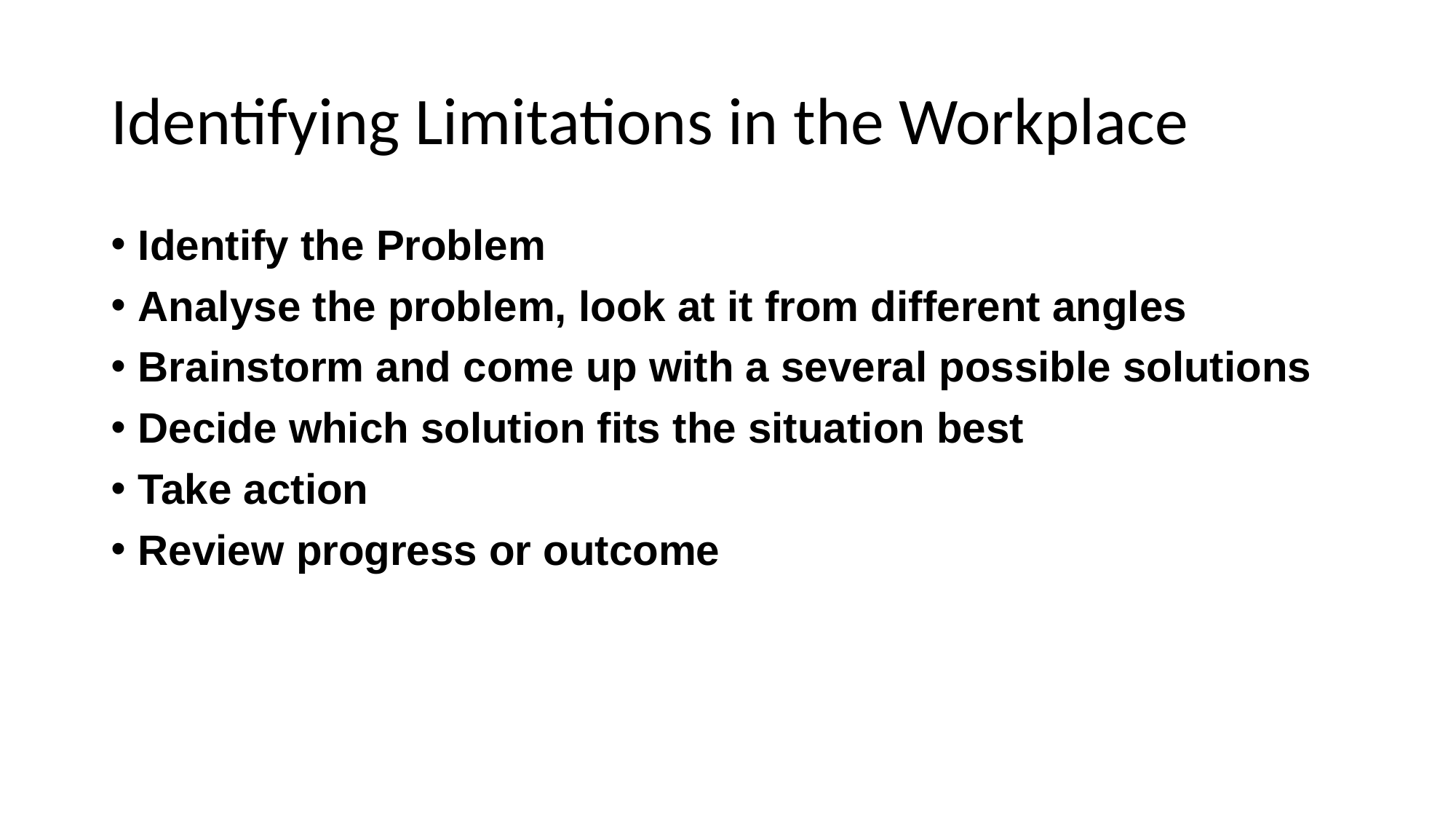

# Identifying Limitations in the Workplace
Identify the Problem
Analyse the problem, look at it from different angles
Brainstorm and come up with a several possible solutions
Decide which solution fits the situation best
Take action
Review progress or outcome